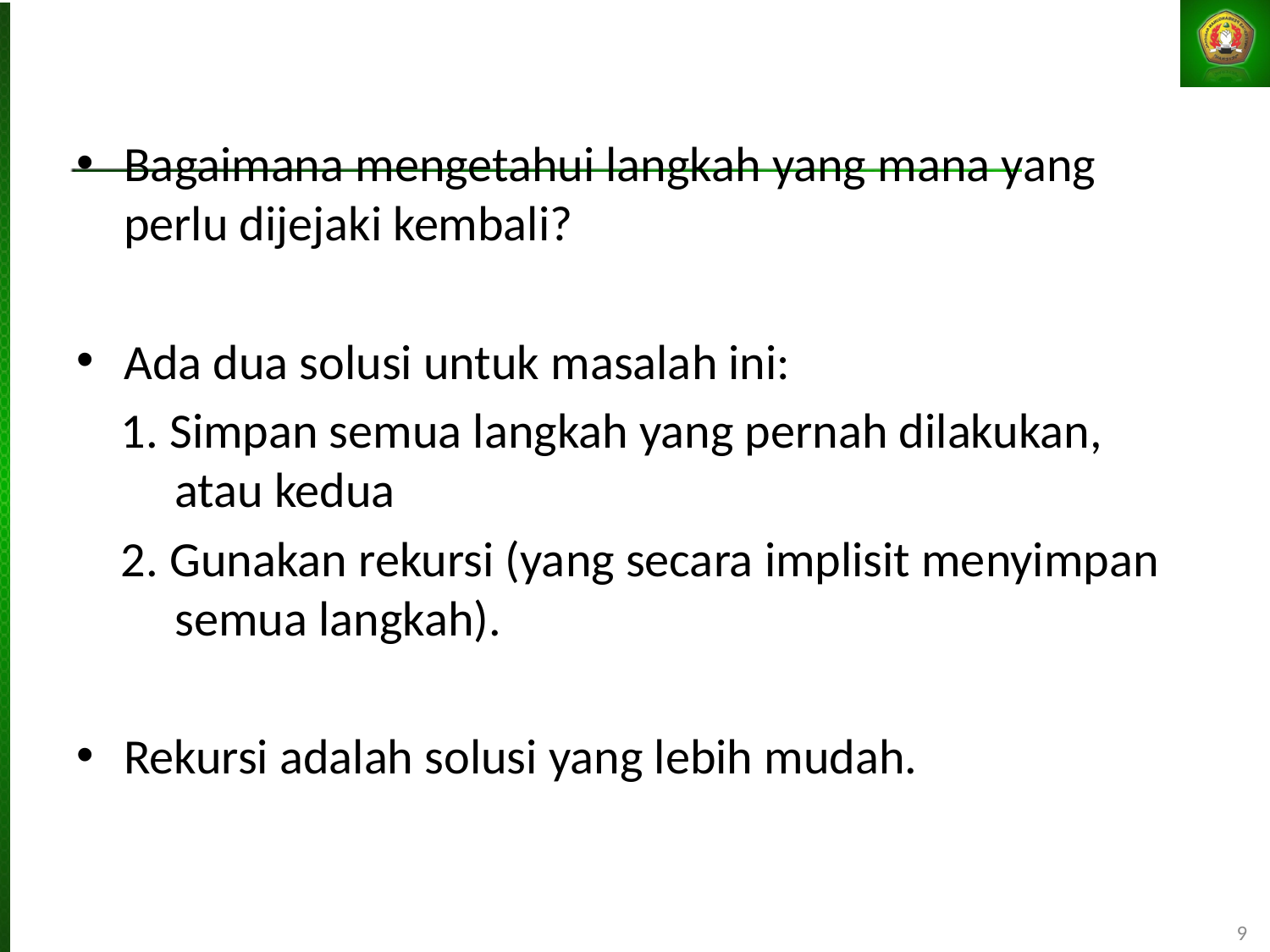

Bagaimana mengetahui langkah yang mana yang perlu dijejaki kembali?

Ada dua solusi untuk masalah ini:
    1. Simpan semua langkah yang pernah dilakukan, atau kedua
    2. Gunakan rekursi (yang secara implisit menyimpan semua langkah).

Rekursi adalah solusi yang lebih mudah.
9